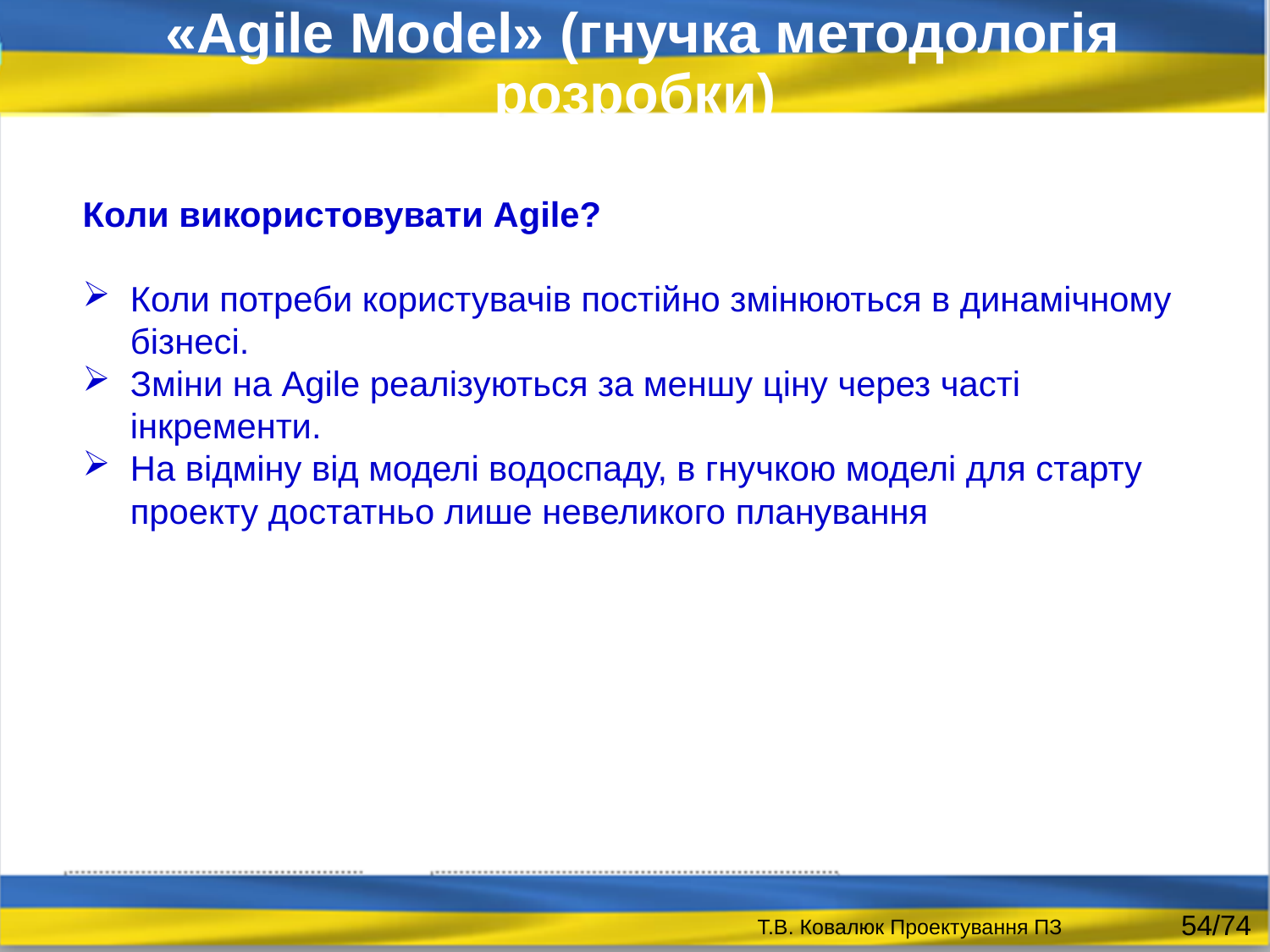

«Agile Model» (гнучка методологія розробки)
Коли використовувати Agile?

Коли потреби користувачів постійно змінюються в динамічному бізнесі.
Зміни на Agile реалізуються за меншу ціну через часті інкременти.
На відміну від моделі водоспаду, в гнучкою моделі для старту проекту достатньо лише невеликого планування